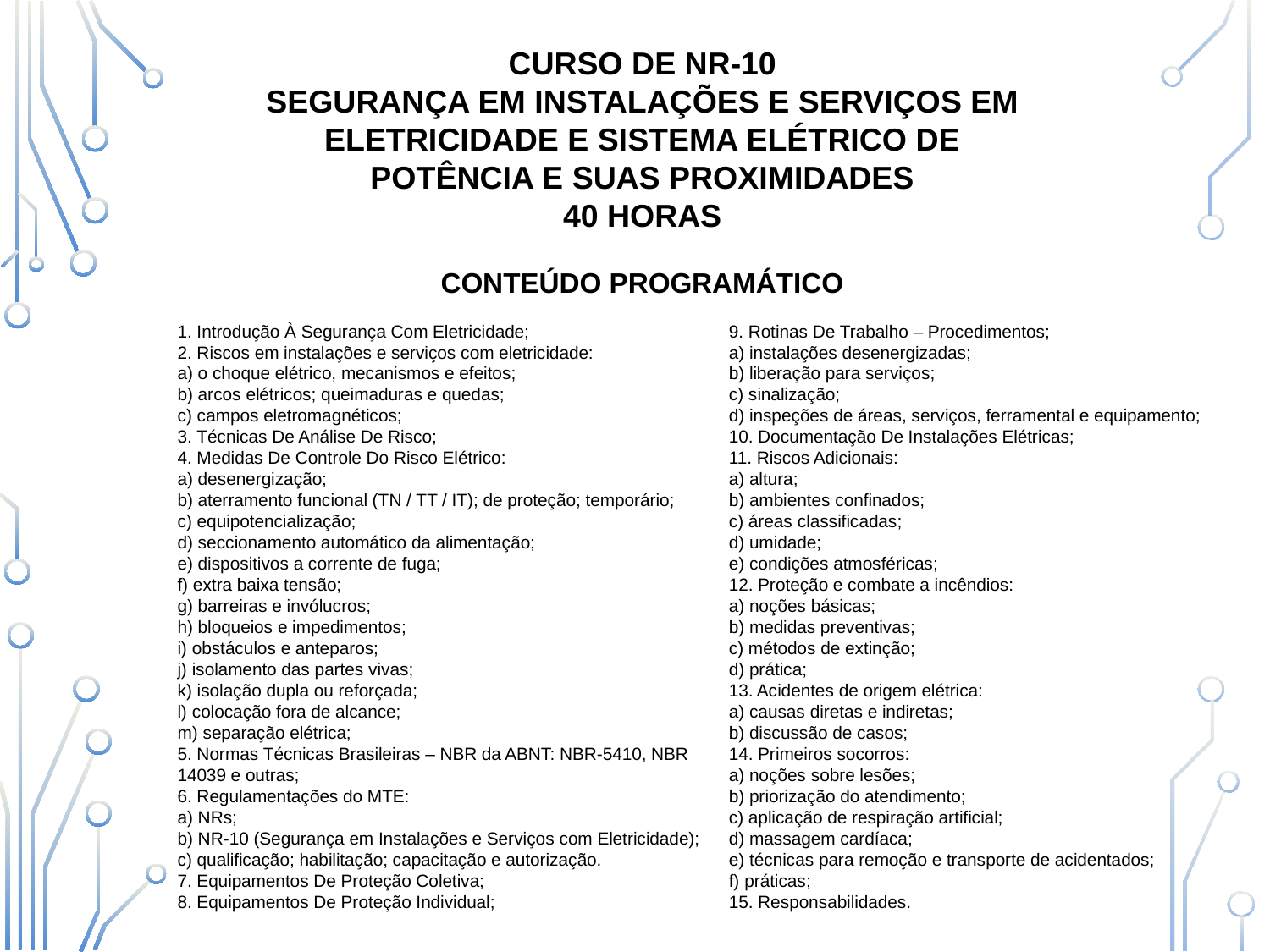

CURSO DE NR-10
SEGURANÇA EM INSTALAÇÕES E SERVIÇOS EM ELETRICIDADE E SISTEMA ELÉTRICO DE POTÊNCIA E SUAS PROXIMIDADES
40 HORAS

CONTEÚDO PROGRAMÁTICO
9. Rotinas De Trabalho – Procedimentos;
a) instalações desenergizadas;
b) liberação para serviços;
c) sinalização;
d) inspeções de áreas, serviços, ferramental e equipamento;
10. Documentação De Instalações Elétricas;
11. Riscos Adicionais:
a) altura;
b) ambientes confinados;
c) áreas classificadas;
d) umidade;
e) condições atmosféricas;
12. Proteção e combate a incêndios:
a) noções básicas;
b) medidas preventivas;
c) métodos de extinção;
d) prática;
13. Acidentes de origem elétrica:
a) causas diretas e indiretas;
b) discussão de casos;
14. Primeiros socorros:
a) noções sobre lesões;
b) priorização do atendimento;
c) aplicação de respiração artificial;
d) massagem cardíaca;
e) técnicas para remoção e transporte de acidentados;
f) práticas;
15. Responsabilidades.
1. Introdução À Segurança Com Eletricidade;
2. Riscos em instalações e serviços com eletricidade:
a) o choque elétrico, mecanismos e efeitos;
b) arcos elétricos; queimaduras e quedas;
c) campos eletromagnéticos;
3. Técnicas De Análise De Risco;
4. Medidas De Controle Do Risco Elétrico:
a) desenergização;
b) aterramento funcional (TN / TT / IT); de proteção; temporário;
c) equipotencialização;
d) seccionamento automático da alimentação;
e) dispositivos a corrente de fuga;
f) extra baixa tensão;
g) barreiras e invólucros;
h) bloqueios e impedimentos;
i) obstáculos e anteparos;
j) isolamento das partes vivas;
k) isolação dupla ou reforçada;
l) colocação fora de alcance;
m) separação elétrica;
5. Normas Técnicas Brasileiras – NBR da ABNT: NBR-5410, NBR 14039 e outras;
6. Regulamentações do MTE:
a) NRs;
b) NR-10 (Segurança em Instalações e Serviços com Eletricidade);
c) qualificação; habilitação; capacitação e autorização.
7. Equipamentos De Proteção Coletiva;
8. Equipamentos De Proteção Individual;